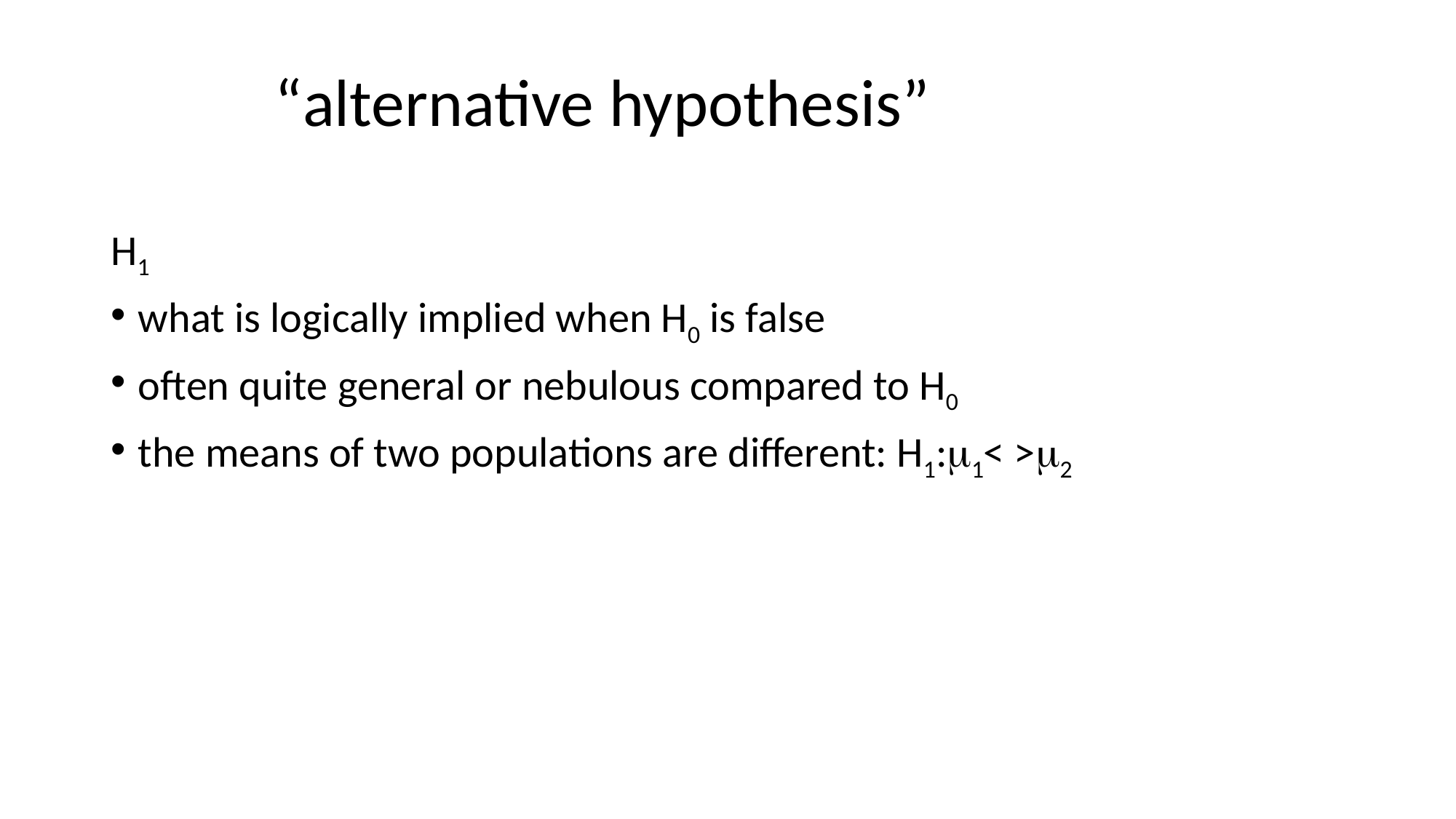

# “alternative hypothesis”
H1
what is logically implied when H0 is false
often quite general or nebulous compared to H0
the means of two populations are different: H1:μ1< >μ2